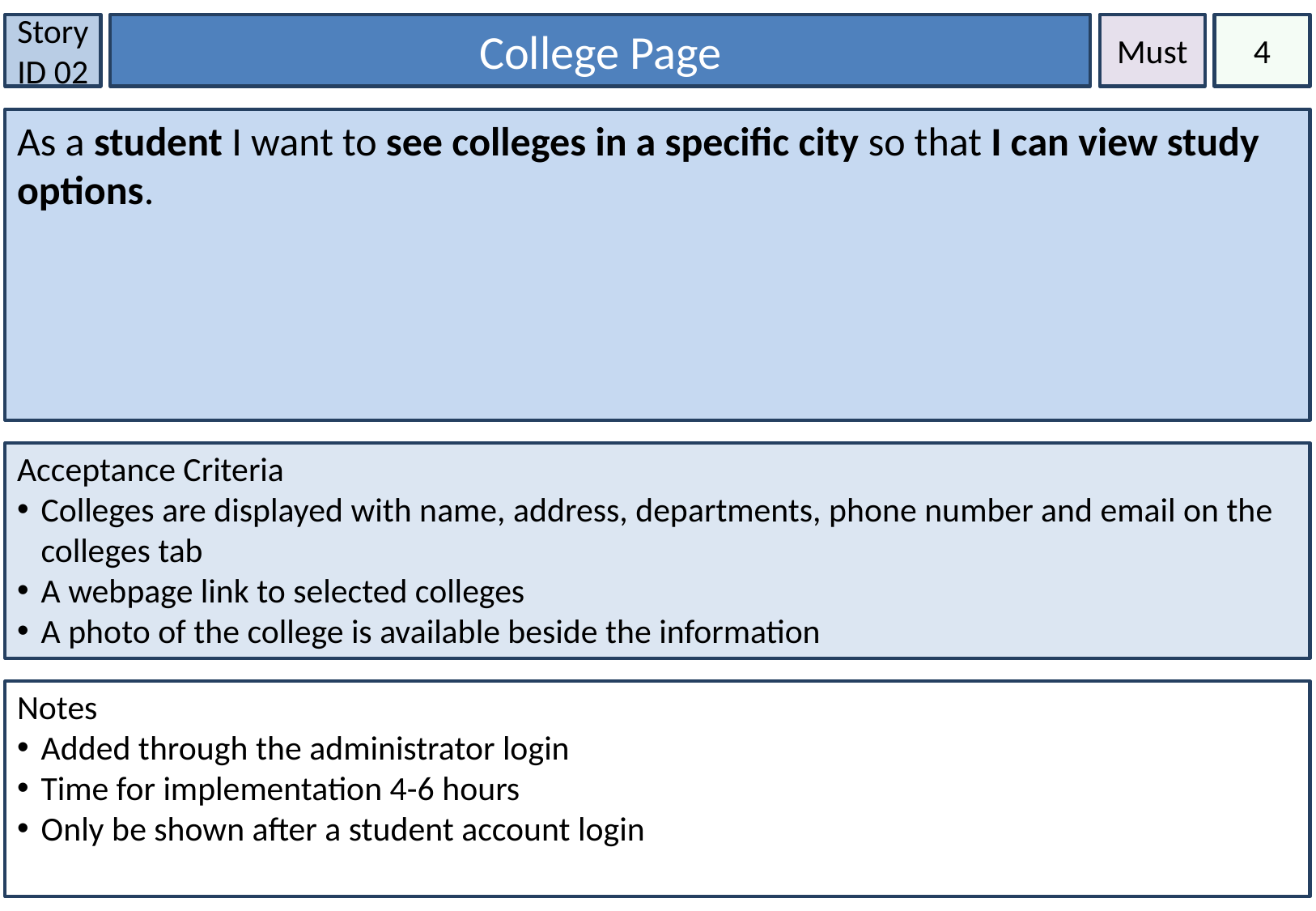

Story ID 02
College Page
Must
4
As a student I want to see colleges in a specific city so that I can view study options.
Acceptance Criteria
Colleges are displayed with name, address, departments, phone number and email on the colleges tab
A webpage link to selected colleges
A photo of the college is available beside the information
Notes
Added through the administrator login
Time for implementation 4-6 hours
Only be shown after a student account login